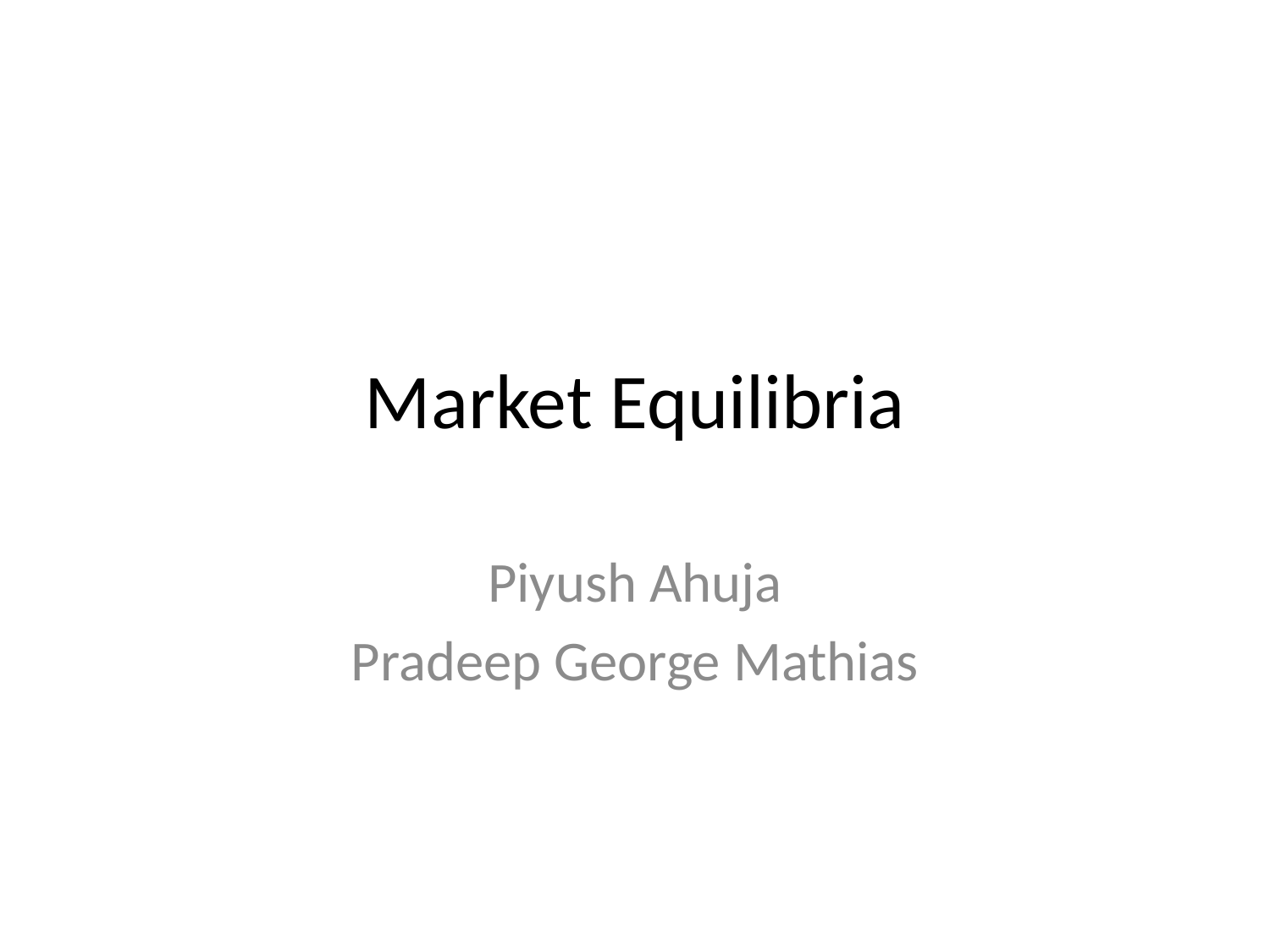

# Market Equilibria
Piyush Ahuja
Pradeep George Mathias